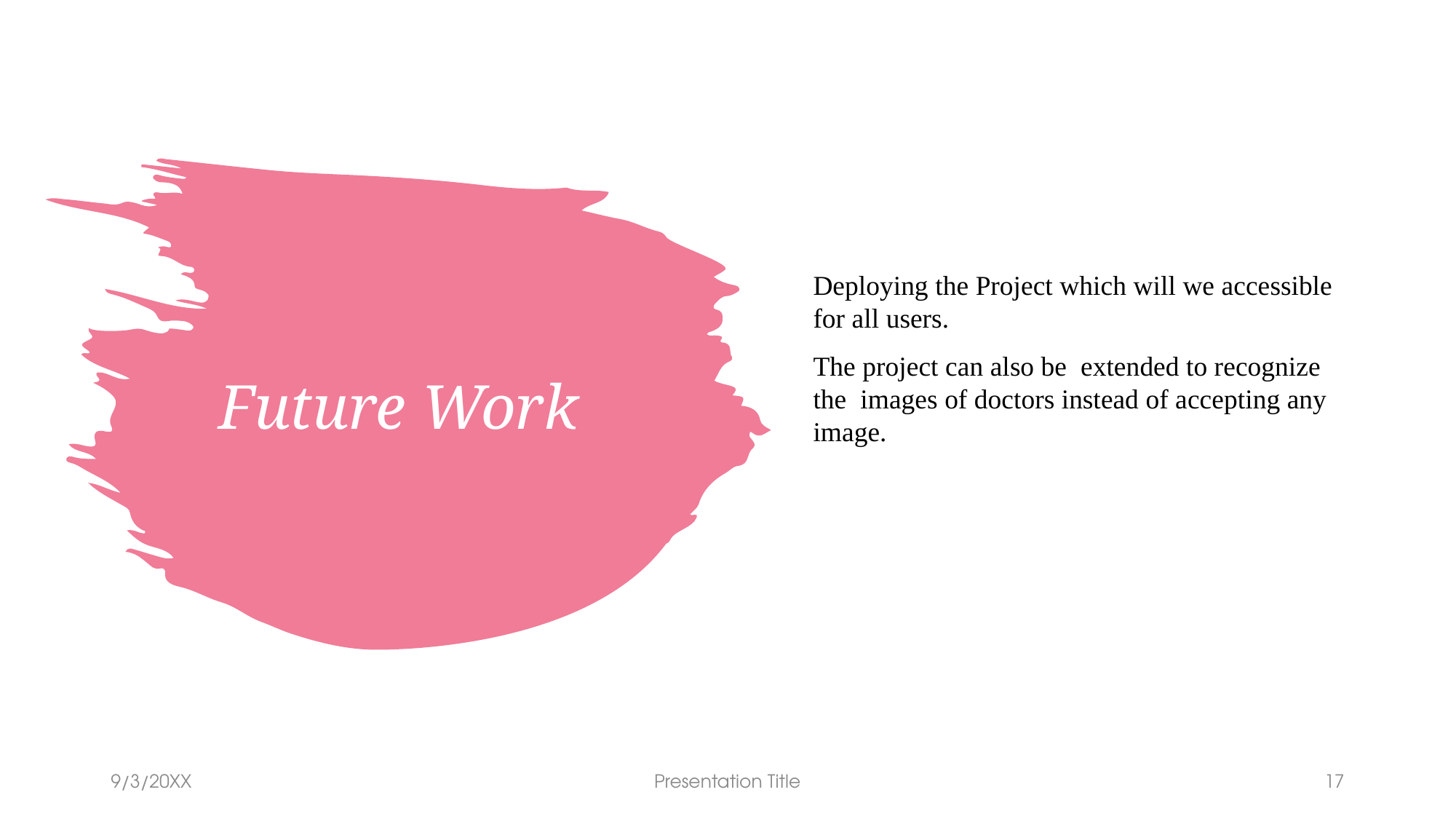

Deploying the Project which will we accessible for all users.
The project can also be  extended to recognize the  images of doctors instead of accepting any image.
# Future Work
9/3/20XX
Presentation Title
17